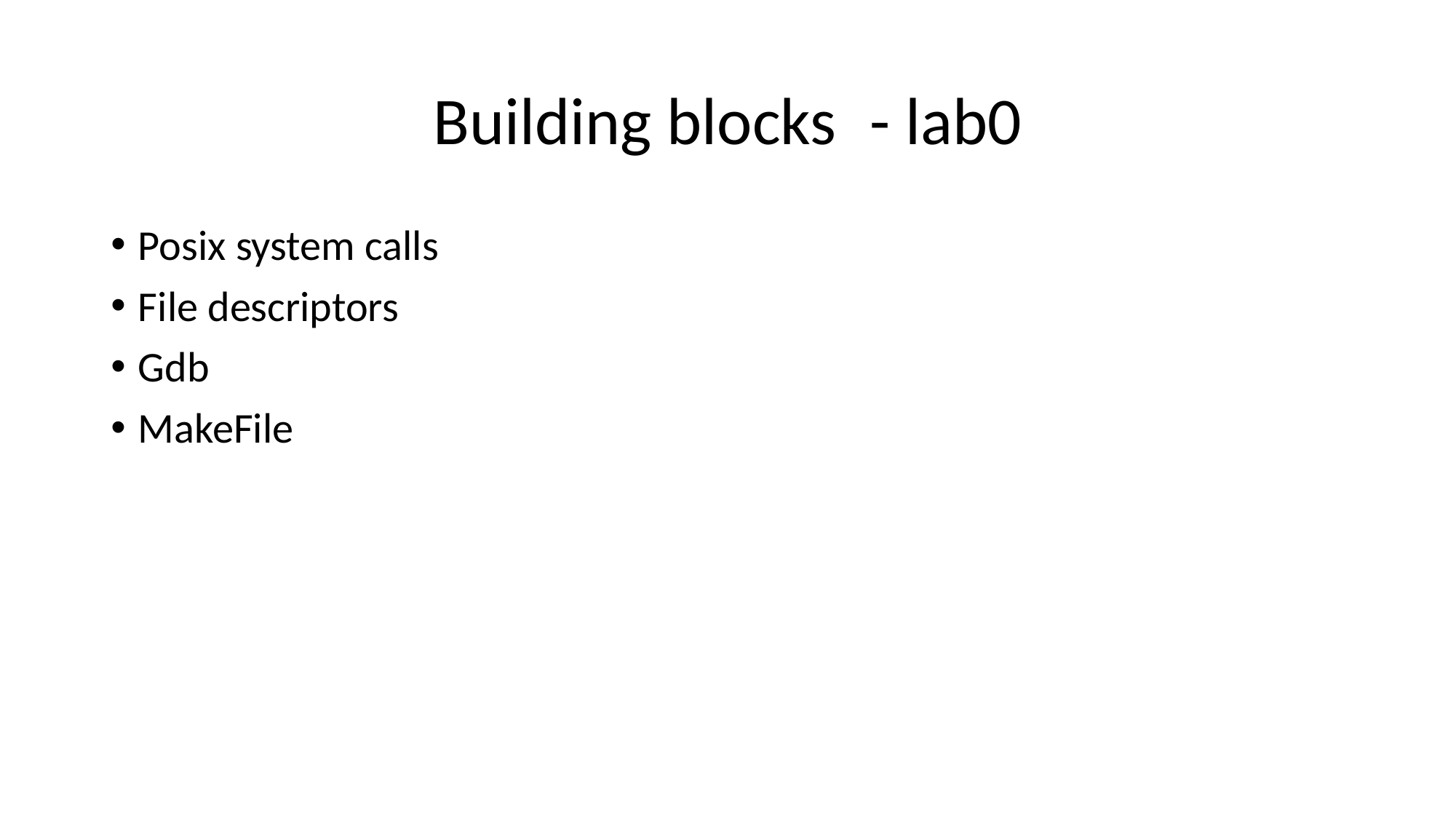

# Building blocks	- lab0
Posix system calls
File descriptors
Gdb
MakeFile